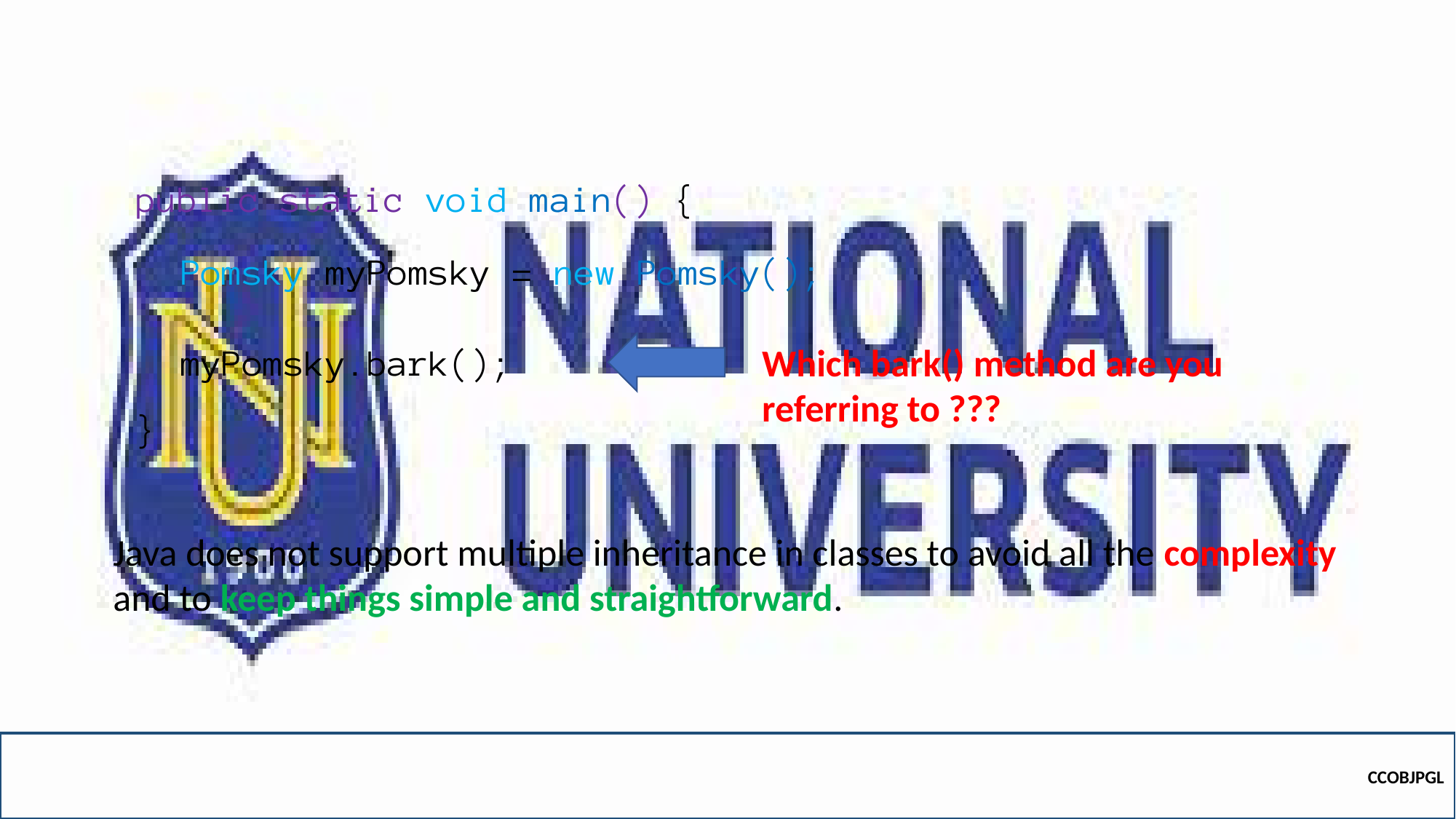

public static void main() {
Pomsky myPomsky = new Pomsky();

myPomsky.bark();

Which bark() method are you referring to ???

}
Java does not support multiple inheritance in classes to avoid all the complexity
and to keep things simple and straightforward.
CCOBJPGL